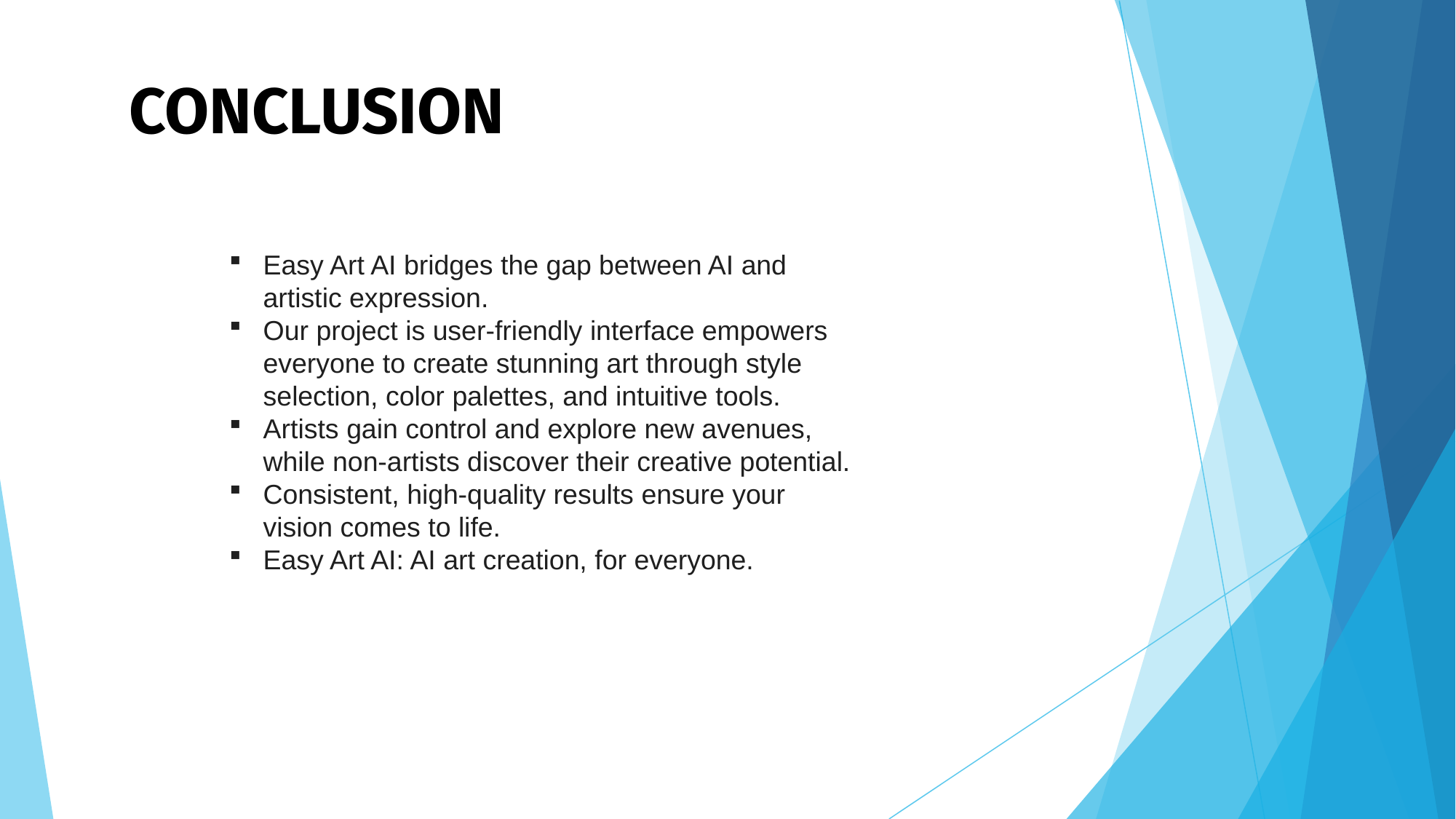

CONCLUSION

Easy Art AI bridges the gap between AI and artistic expression.
Our project is user-friendly interface empowers everyone to create stunning art through style selection, color palettes, and intuitive tools.
Artists gain control and explore new avenues, while non-artists discover their creative potential.
Consistent, high-quality results ensure your vision comes to life.
Easy Art AI: AI art creation, for everyone.